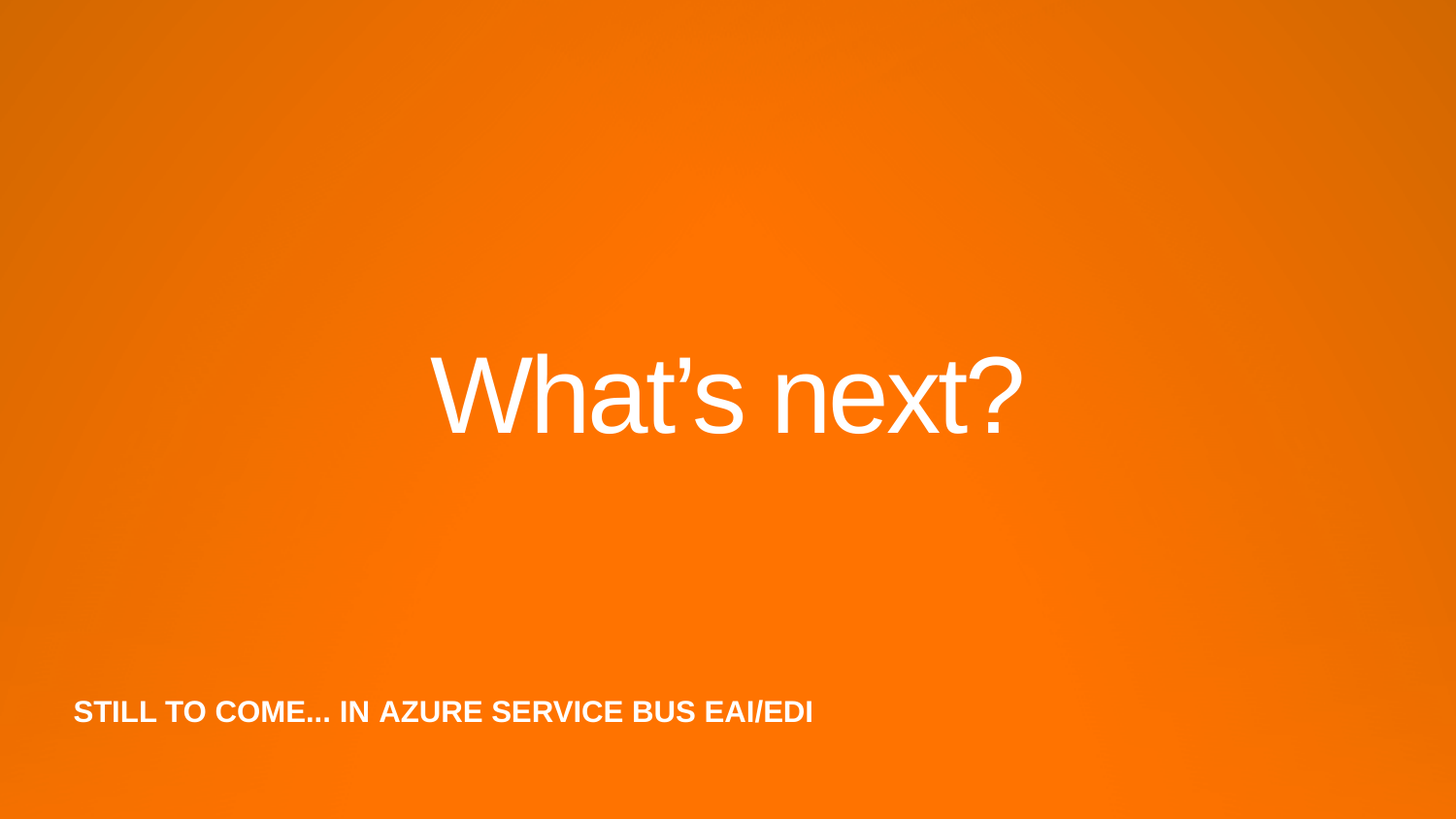

# What’s next?
Still to come... In Azure Service Bus EAI/EDI